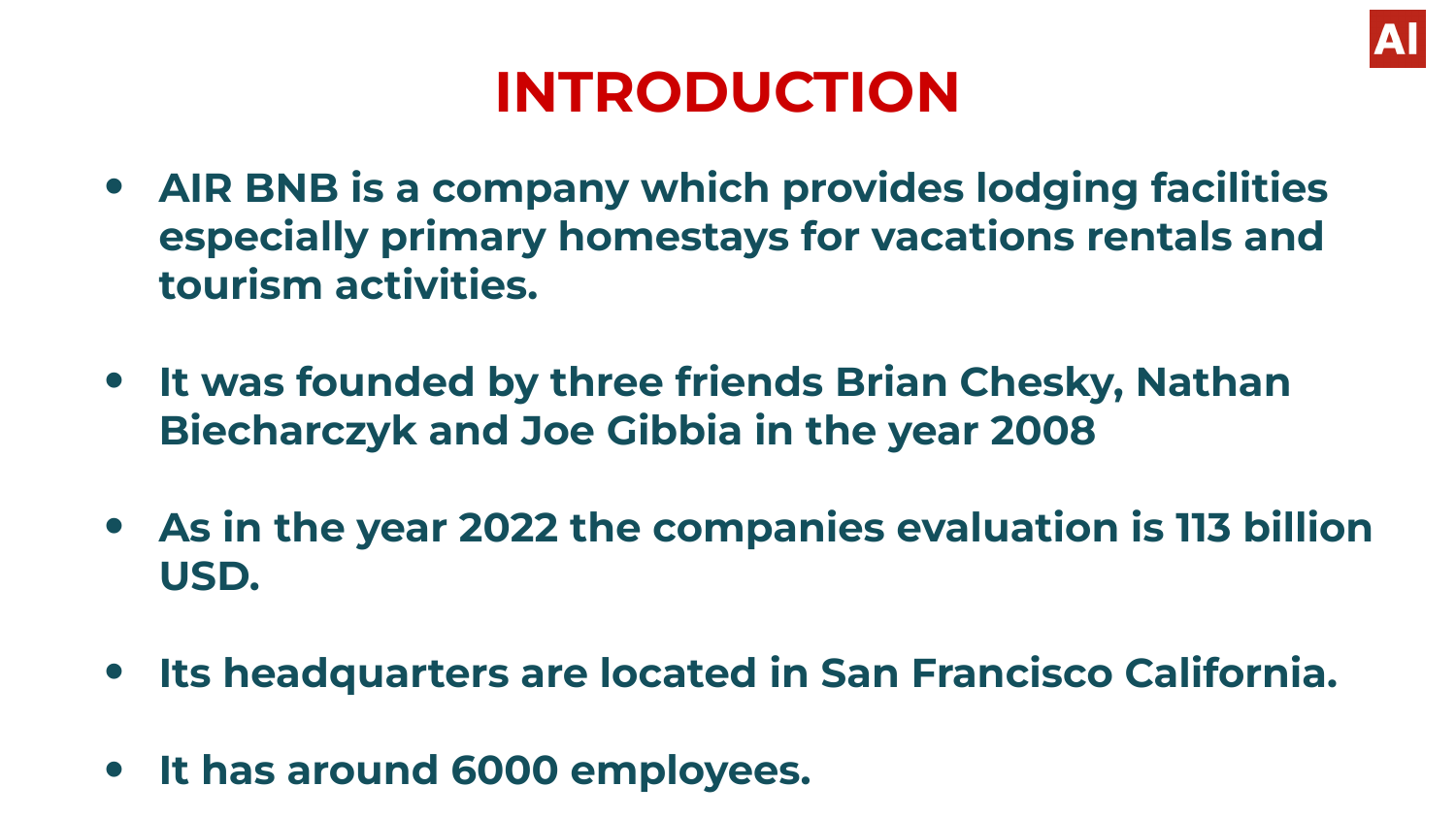

INTRODUCTION
AIR BNB is a company which provides lodging facilities especially primary homestays for vacations rentals and tourism activities.

It was founded by three friends Brian Chesky, Nathan Biecharczyk and Joe Gibbia in the year 2008

As in the year 2022 the companies evaluation is 113 billion USD.

Its headquarters are located in San Francisco California.

It has around 6000 employees.